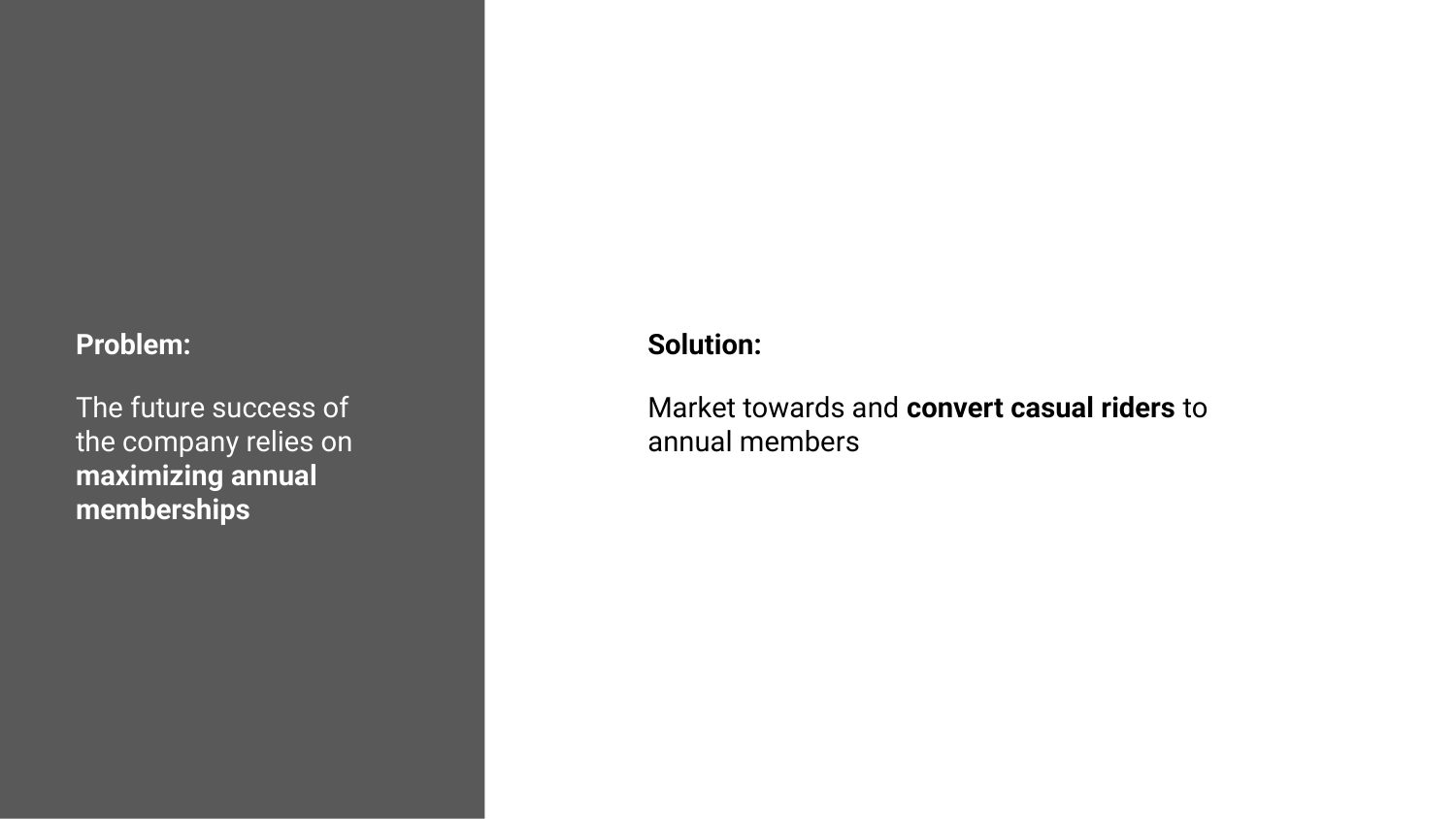

Problem:
The future success of the company relies on maximizing annual memberships
Solution:
Market towards and convert casual riders to annual members